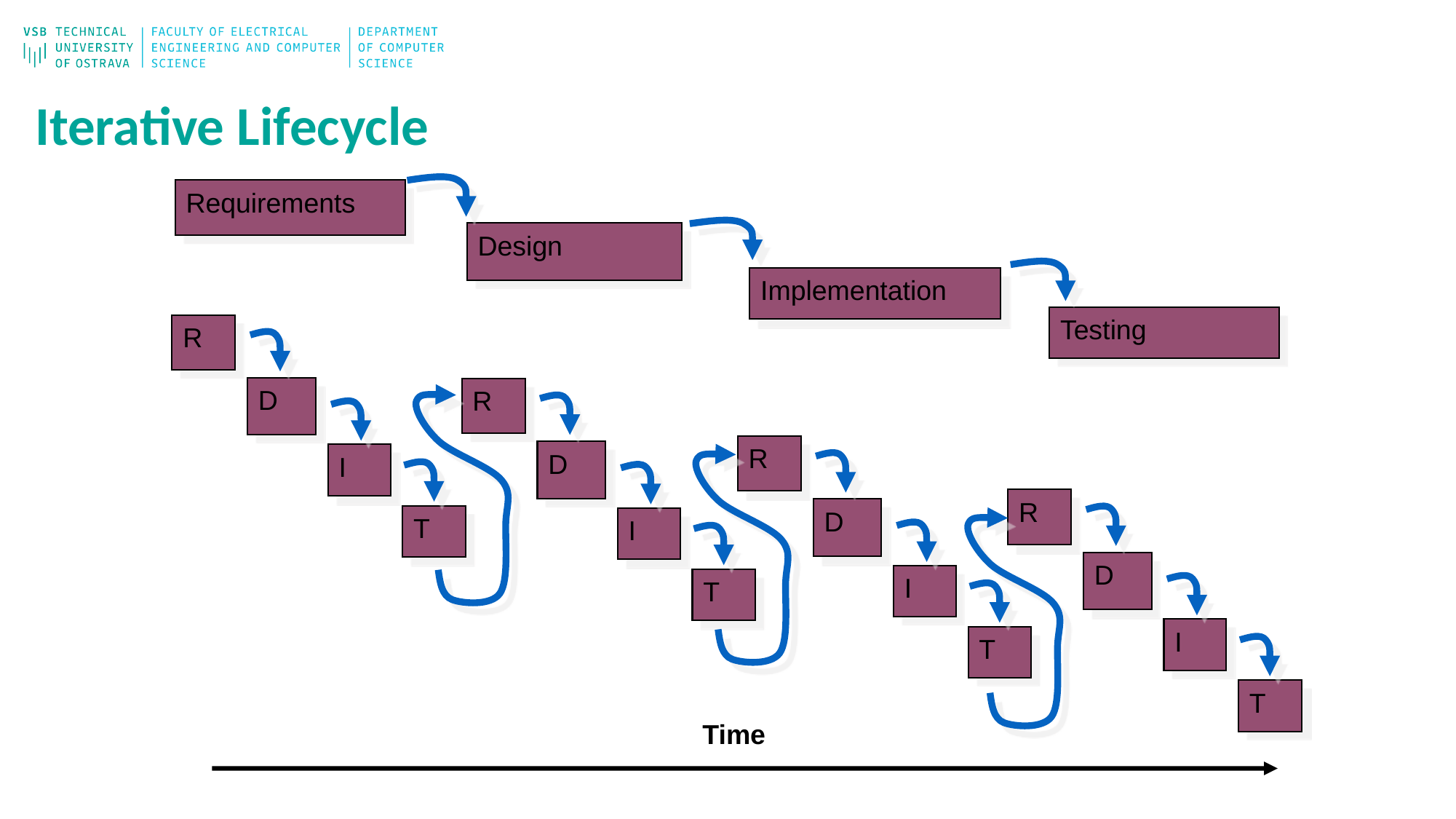

# Iterative Lifecycle

Requirements

Design

Implementation
Testing
R

D
R

R
D
I

R
D

T
I

D
I
T

I
T

T
Time